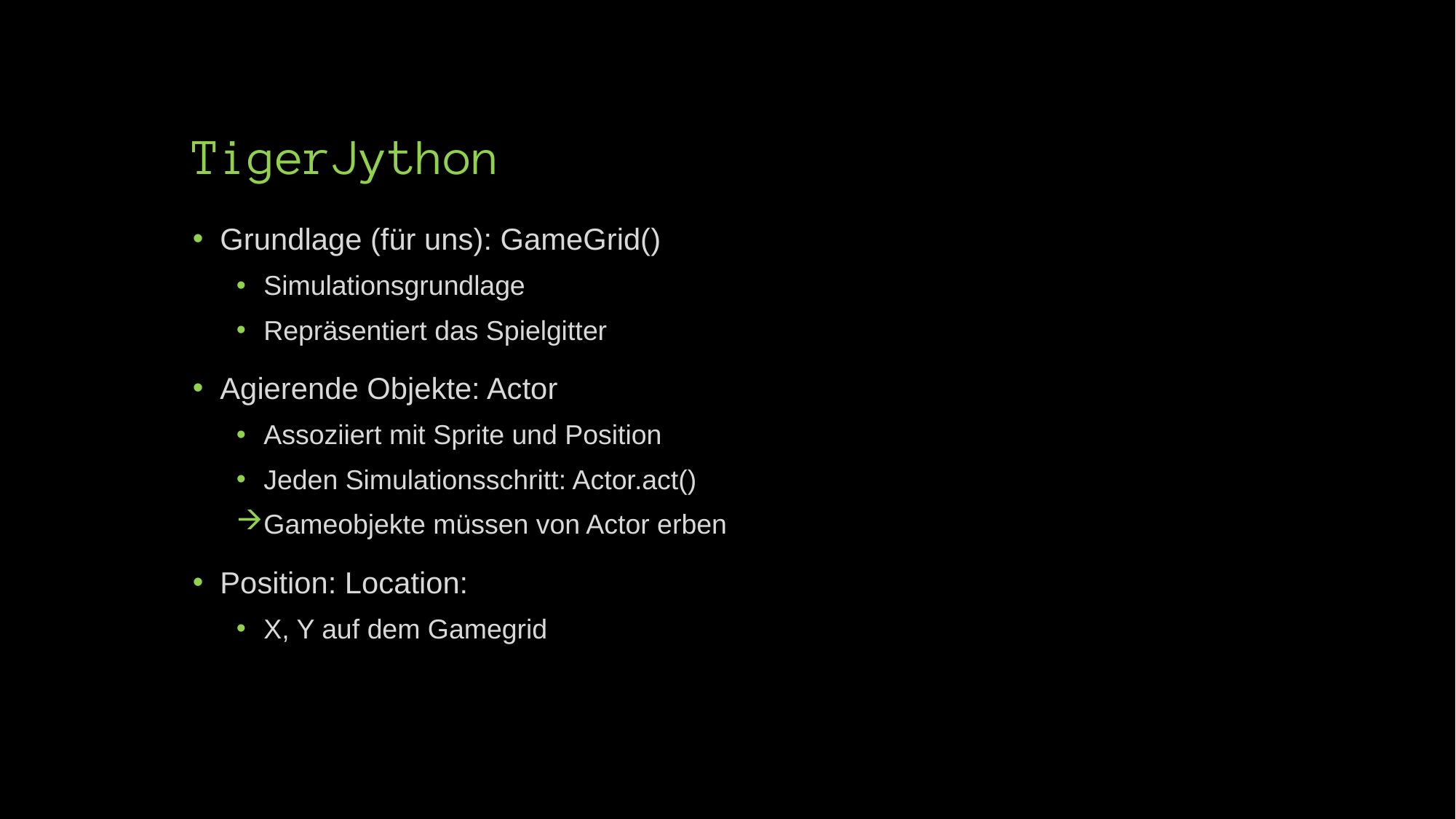

# TigerJython
Grundlage (für uns): GameGrid()
Simulationsgrundlage
Repräsentiert das Spielgitter
Agierende Objekte: Actor
Assoziiert mit Sprite und Position
Jeden Simulationsschritt: Actor.act()
Gameobjekte müssen von Actor erben
Position: Location:
X, Y auf dem Gamegrid